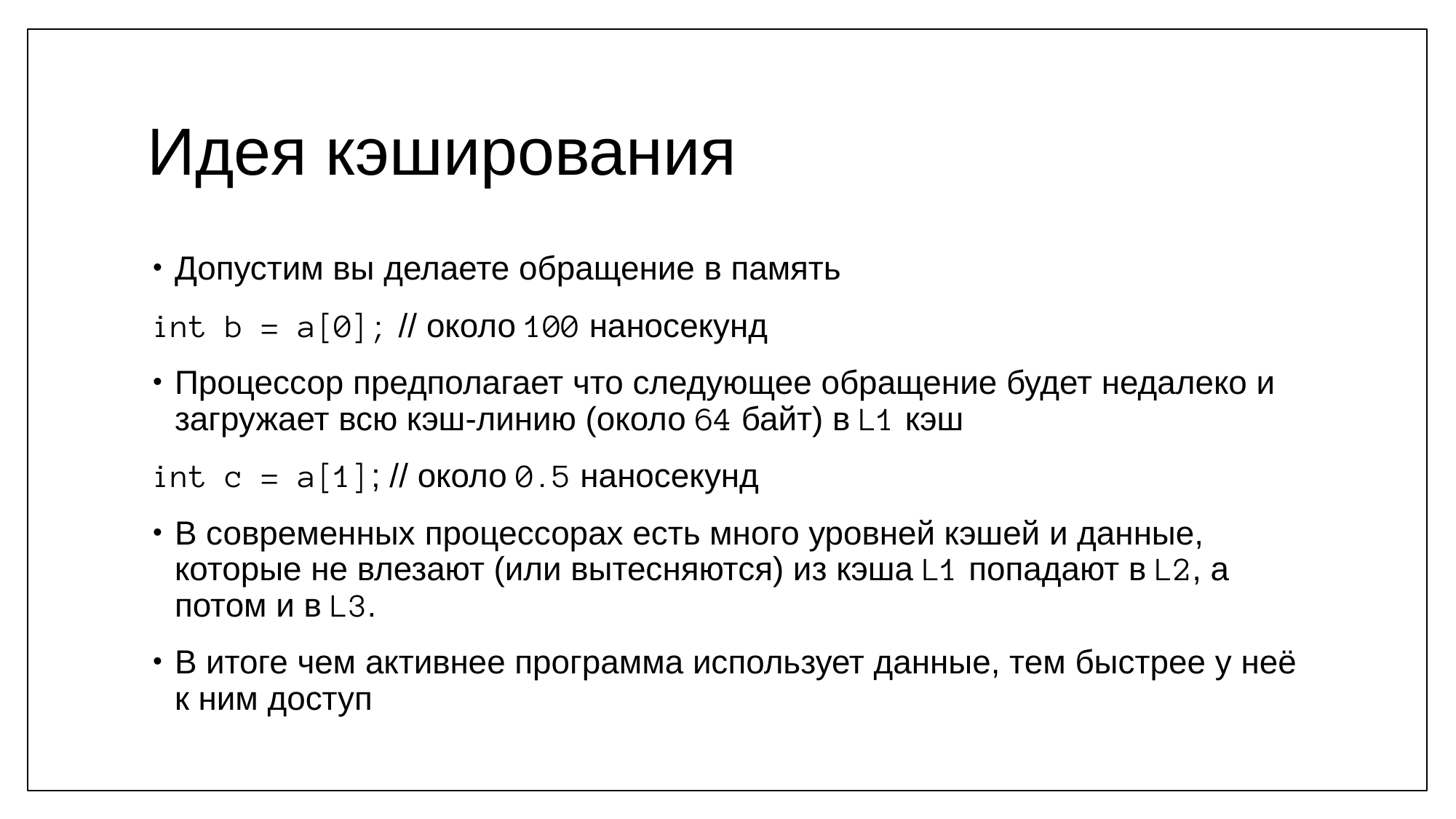

# Идея кэширования
Допустим вы делаете обращение в память
int b = a[0]; // около 100 наносекунд
Процессор предполагает что следующее обращение будет недалеко и загружает всю кэш-линию (около 64 байт) в L1 кэш
int с = a[1]; // около 0.5 наносекунд
В современных процессорах есть много уровней кэшей и данные, которые не влезают (или вытесняются) из кэша L1 попадают в L2, а потом и в L3.
В итоге чем активнее программа использует данные, тем быстрее у неё к ним доступ